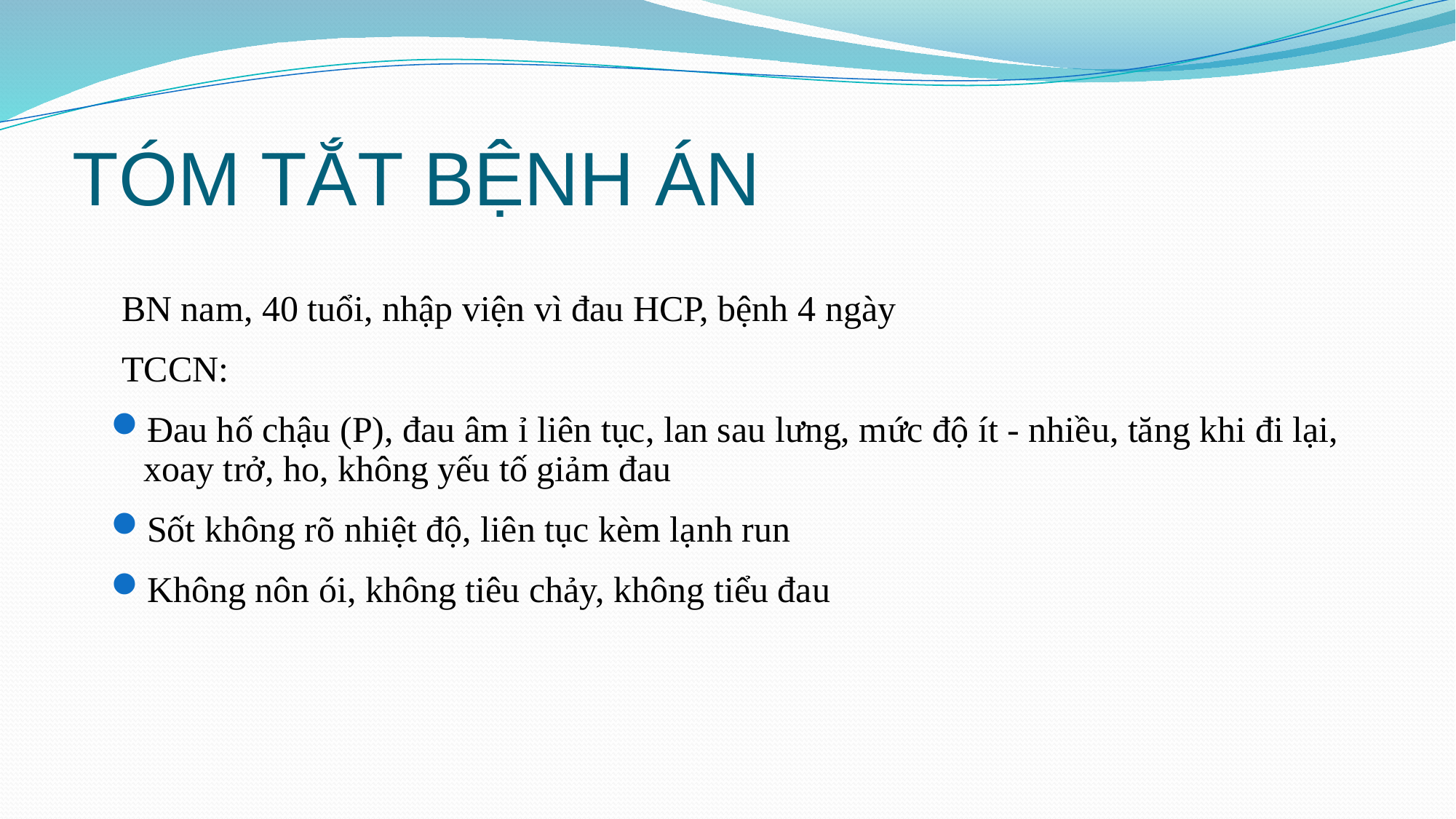

# TÓM TẮT BỆNH ÁN

BN nam, 40 tuổi, nhập viện vì đau HCP, bệnh 4 ngày
TCCN:
Đau hố chậu (P), đau âm ỉ liên tục, lan sau lưng, mức độ ít - nhiều, tăng khi đi lại, xoay trở, ho, không yếu tố giảm đau
Sốt không rõ nhiệt độ, liên tục kèm lạnh run
Không nôn ói, không tiêu chảy, không tiểu đau